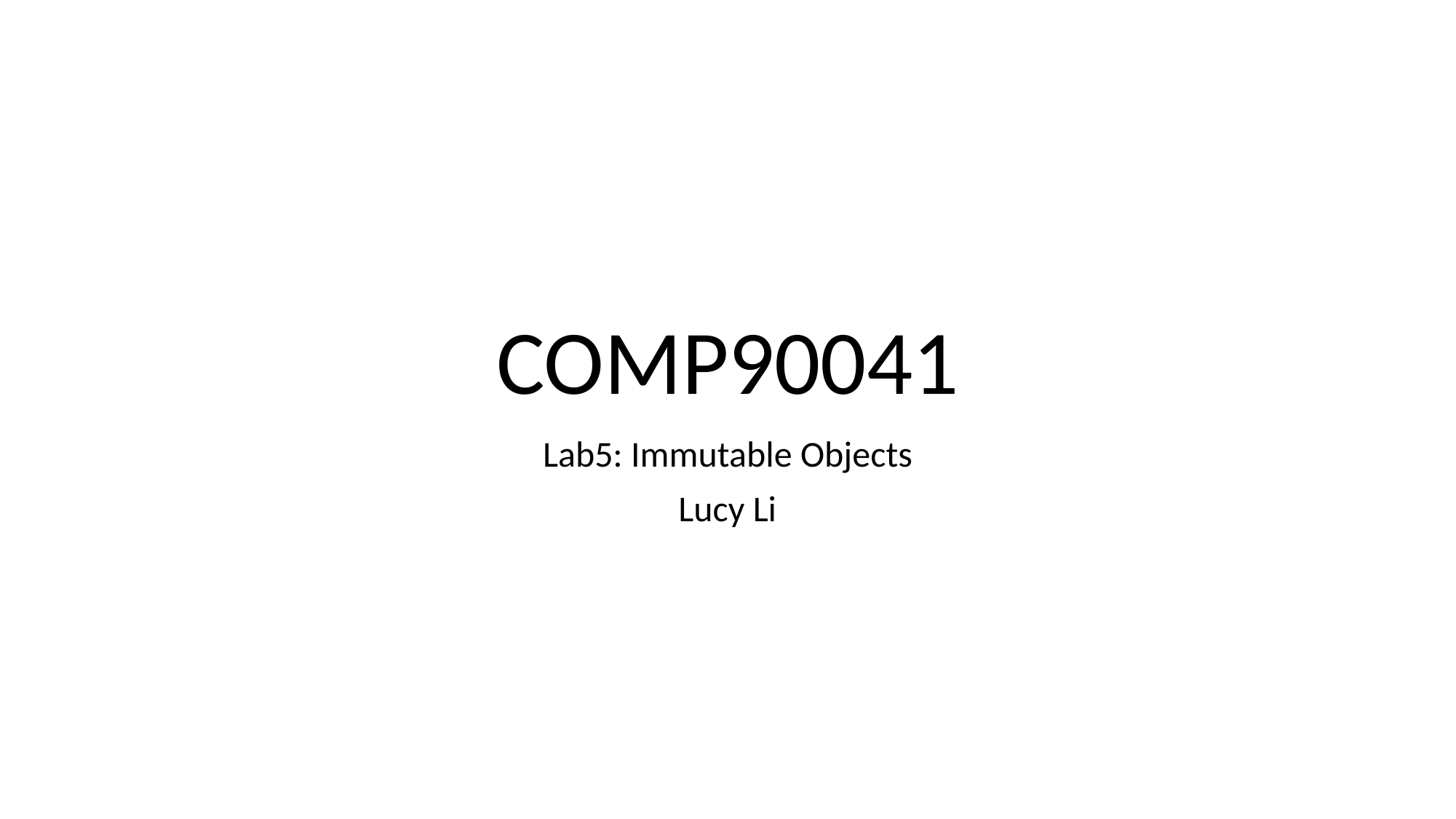

# COMP90041
Lab5: Immutable Objects
Lucy Li